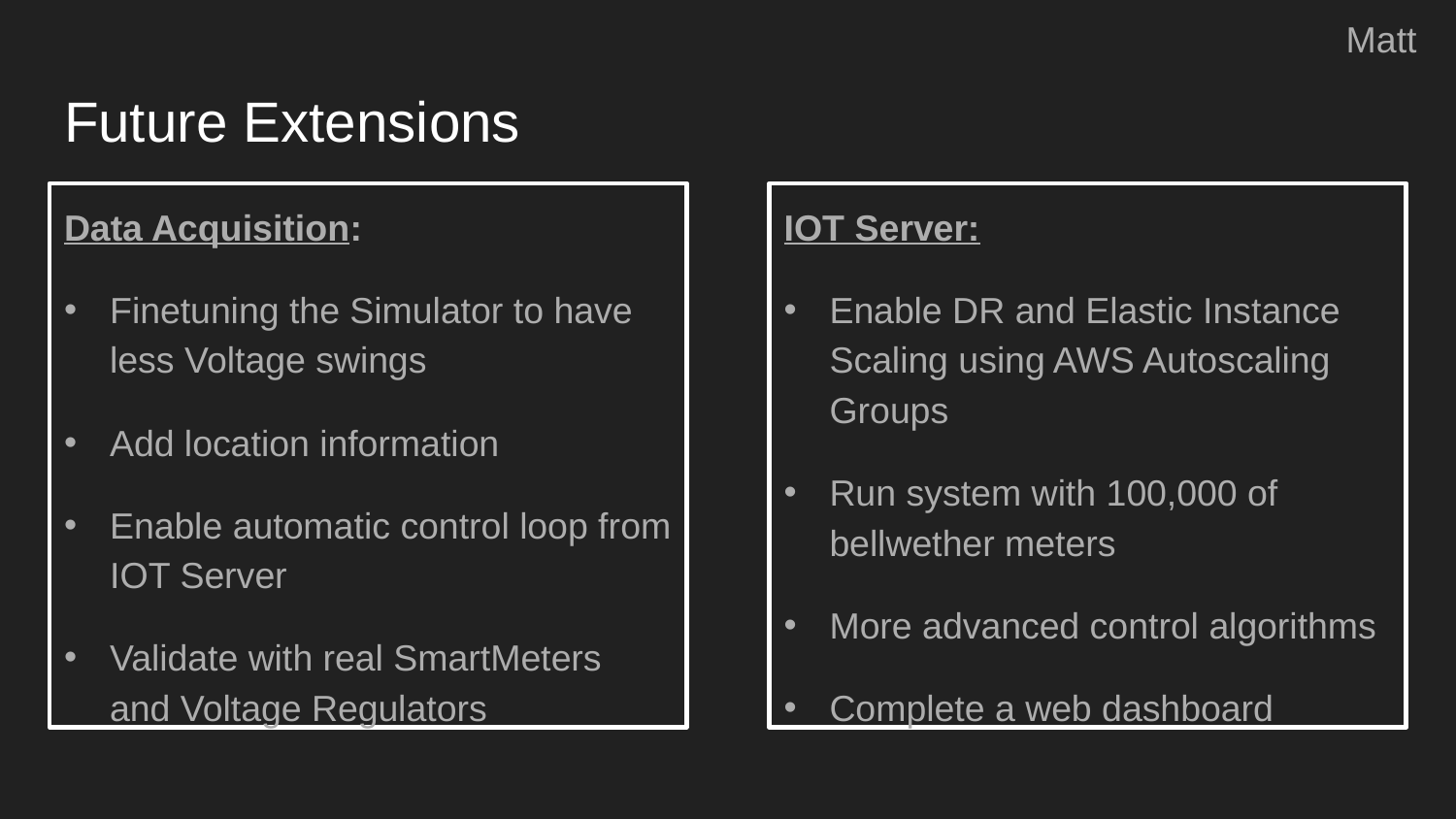

Matt
# Future Extensions
Data Acquisition:
Finetuning the Simulator to have less Voltage swings
Add location information
Enable automatic control loop from IOT Server
Validate with real SmartMeters and Voltage Regulators
IOT Server:
Enable DR and Elastic Instance Scaling using AWS Autoscaling Groups
Run system with 100,000 of bellwether meters
More advanced control algorithms
Complete a web dashboard